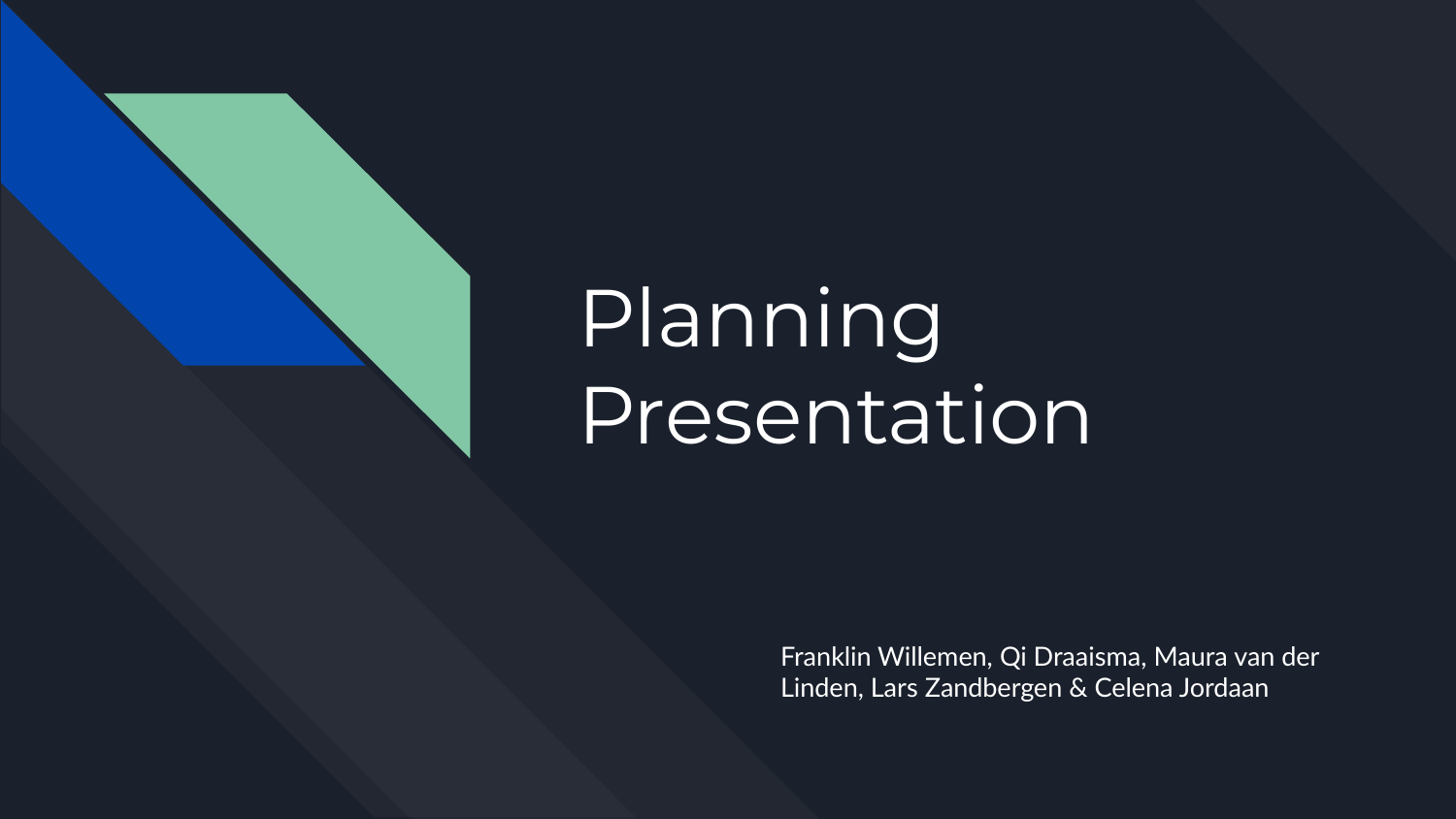

# Planning Presentation
Franklin Willemen, Qi Draaisma, Maura van der Linden, Lars Zandbergen & Celena Jordaan